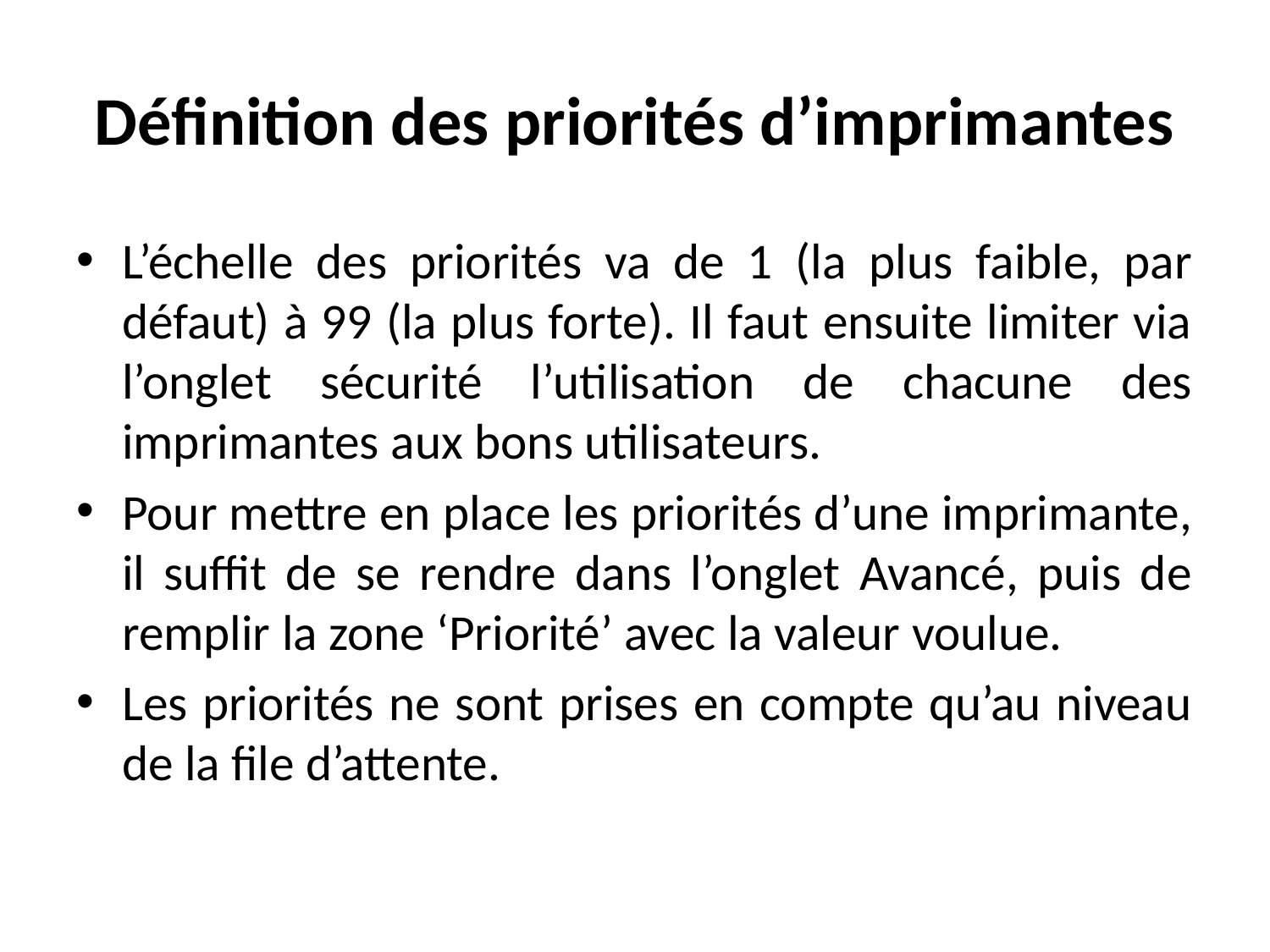

# Définition des priorités d’imprimantes
L’échelle des priorités va de 1 (la plus faible, par défaut) à 99 (la plus forte). Il faut ensuite limiter via l’onglet sécurité l’utilisation de chacune des imprimantes aux bons utilisateurs.
Pour mettre en place les priorités d’une imprimante, il suffit de se rendre dans l’onglet Avancé, puis de remplir la zone ‘Priorité’ avec la valeur voulue.
Les priorités ne sont prises en compte qu’au niveau de la file d’attente.